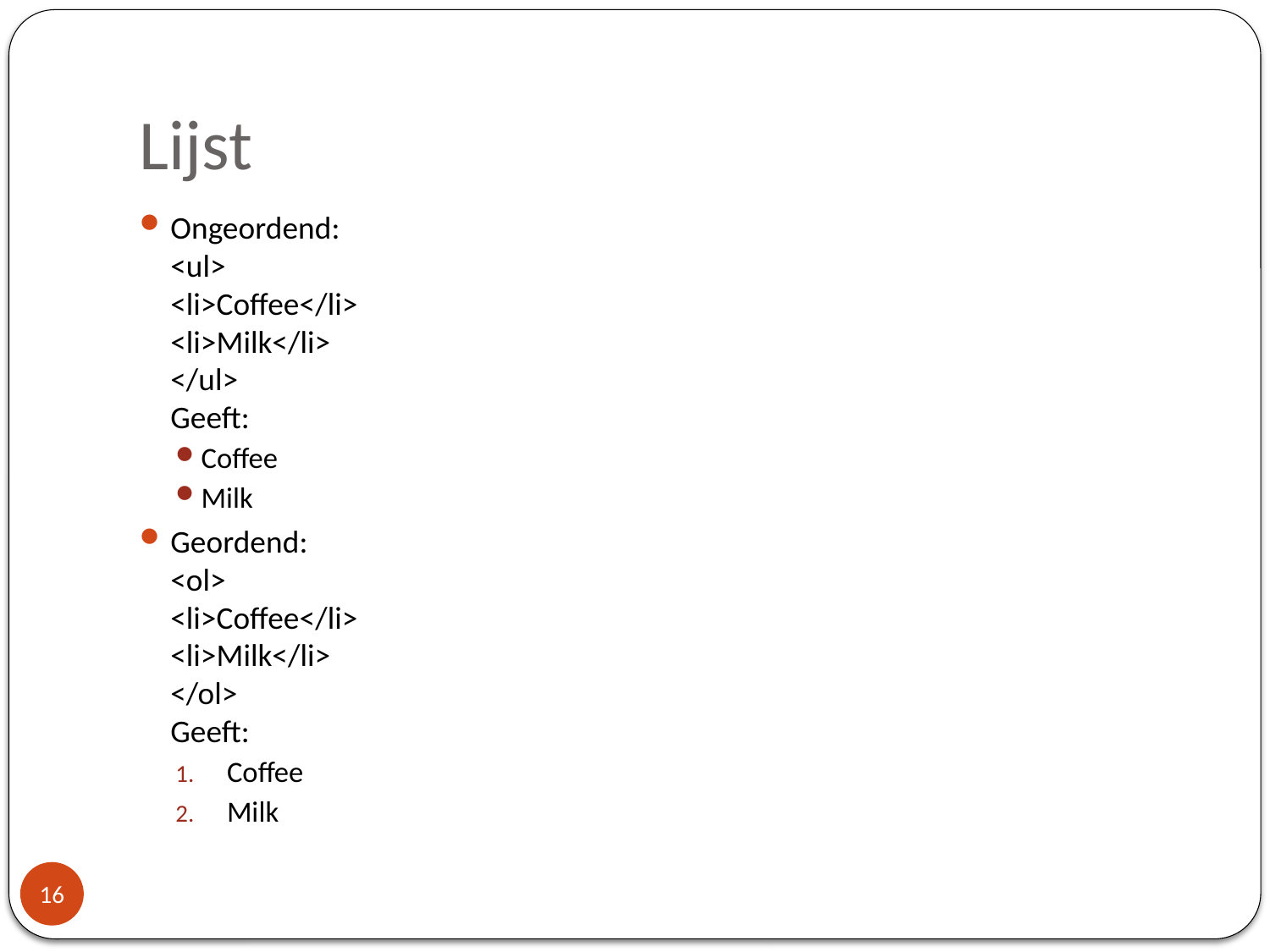

# Lijst
Ongeordend:
<ul>
<li>Coffee</li>
<li>Milk</li>
</ul>
Geeft:
Coffee
Milk
Geordend:
<ol>
<li>Coffee</li>
<li>Milk</li>
</ol>
Geeft:
Coffee
Milk

16